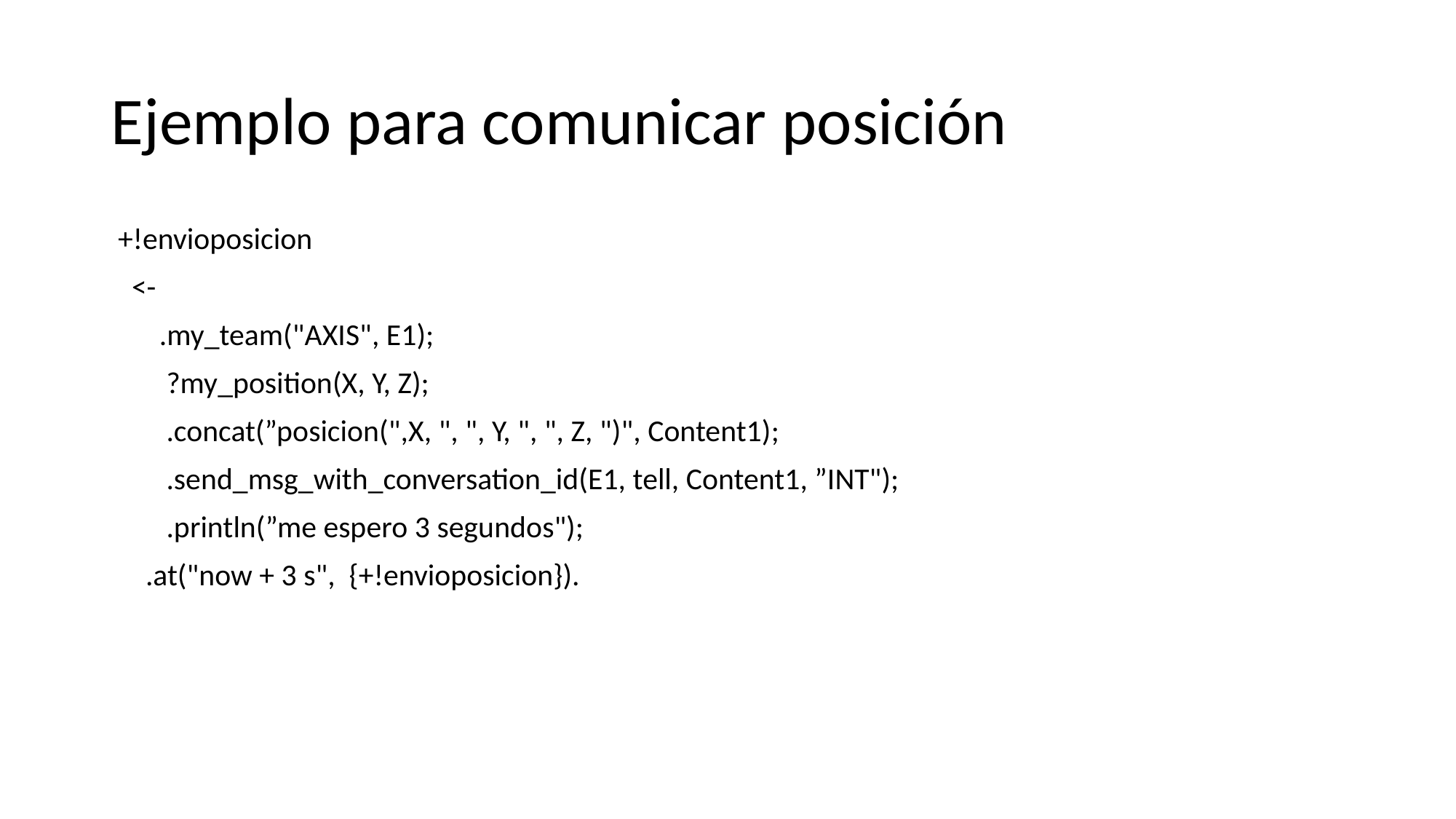

# Ejemplo para comunicar posición
 +!envioposicion
   <-
       .my_team("AXIS", E1);
        ?my_position(X, Y, Z);
        .concat(”posicion(",X, ", ", Y, ", ", Z, ")", Content1);
        .send_msg_with_conversation_id(E1, tell, Content1, ”INT");
        .println(”me espero 3 segundos");
     .at("now + 3 s",  {+!envioposicion}).